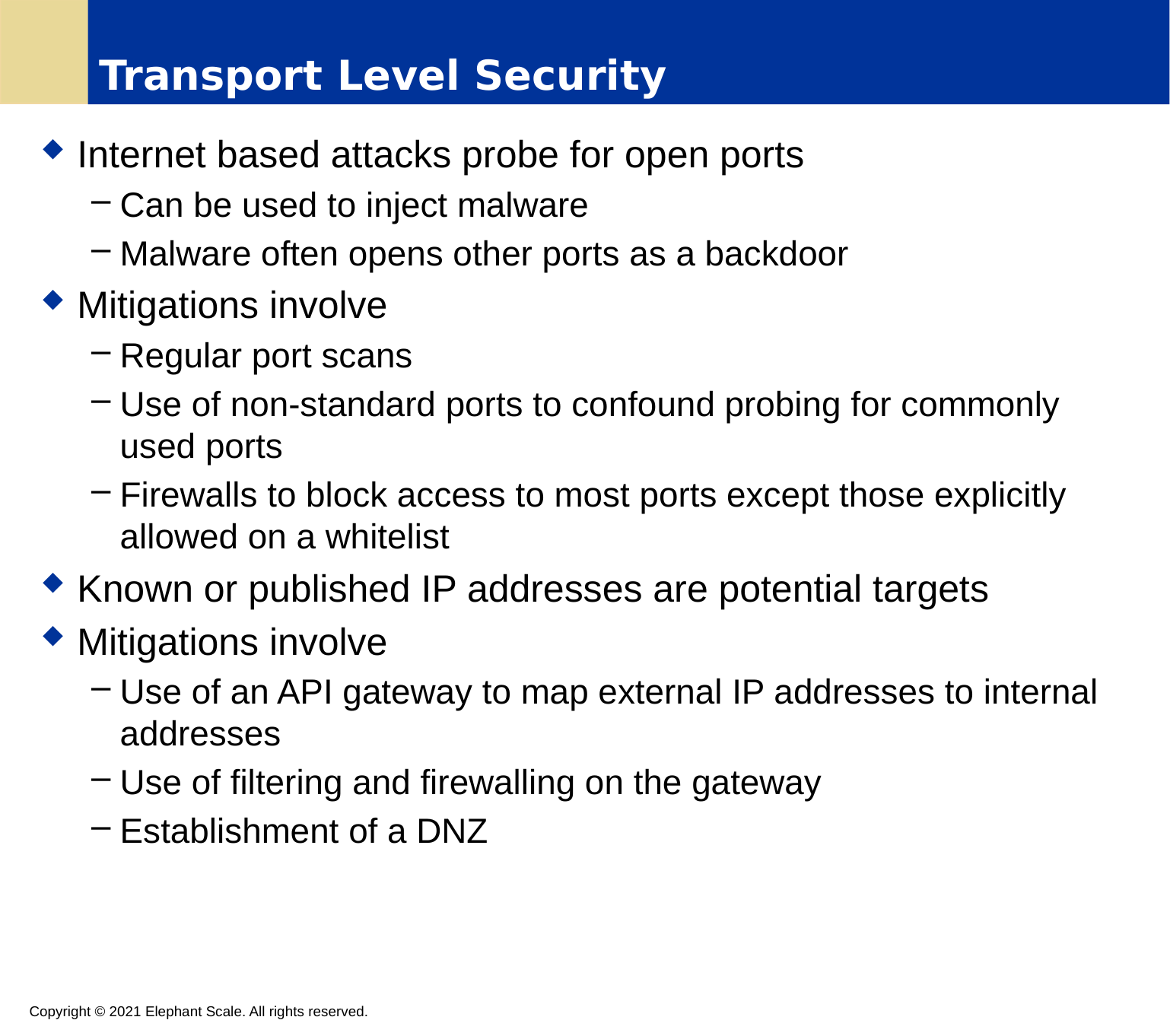

# Transport Level Security
Internet based attacks probe for open ports
Can be used to inject malware
Malware often opens other ports as a backdoor
Mitigations involve
Regular port scans
Use of non-standard ports to confound probing for commonly used ports
Firewalls to block access to most ports except those explicitly allowed on a whitelist
Known or published IP addresses are potential targets
Mitigations involve
Use of an API gateway to map external IP addresses to internal addresses
Use of filtering and firewalling on the gateway
Establishment of a DNZ

22
Copyright © 2021 Elephant Scale. All rights reserved.